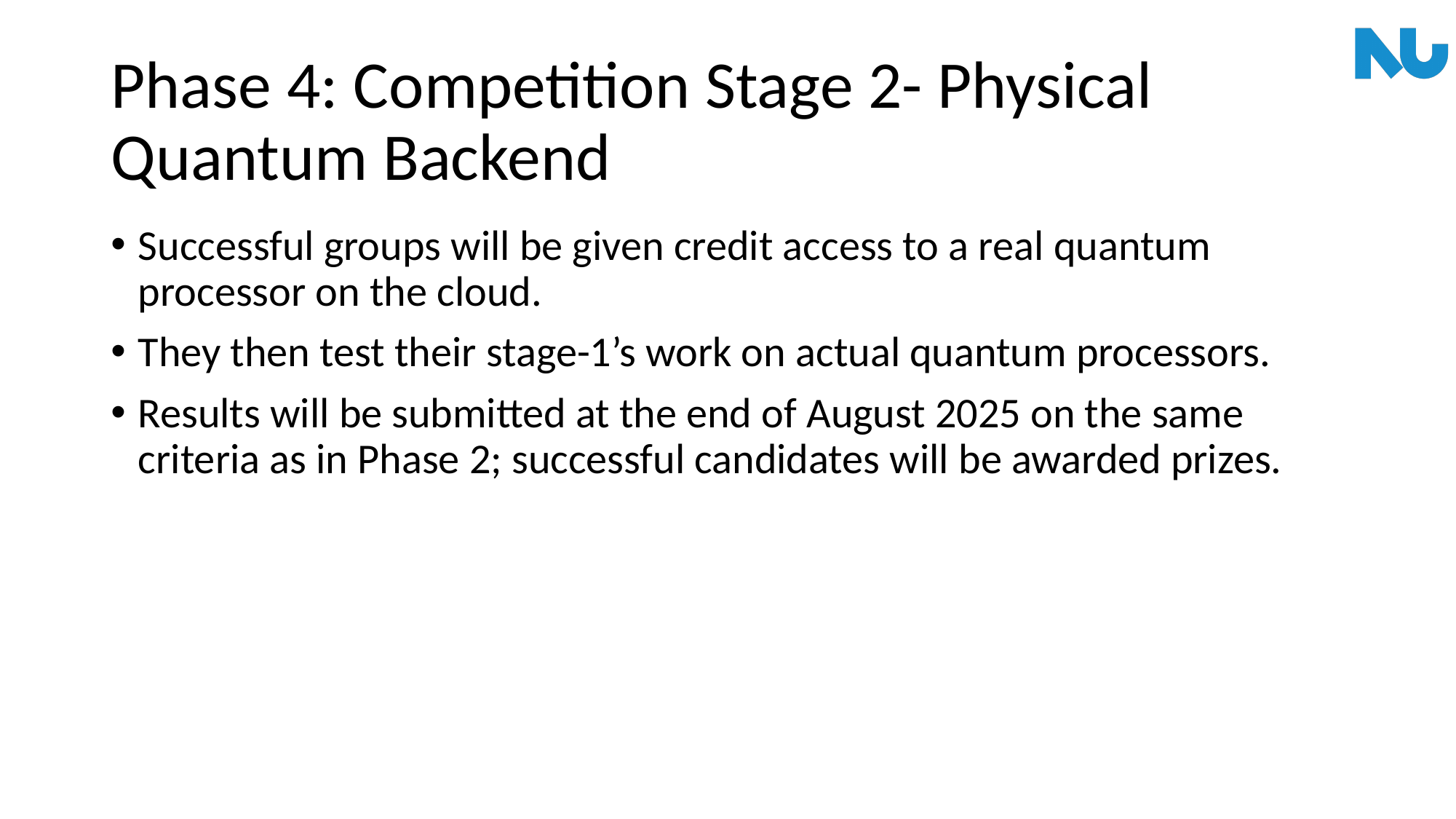

# Phase 4: Competition Stage 2- Physical Quantum Backend
Successful groups will be given credit access to a real quantum processor on the cloud.
They then test their stage-1’s work on actual quantum processors.
Results will be submitted at the end of August 2025 on the same criteria as in Phase 2; successful candidates will be awarded prizes.